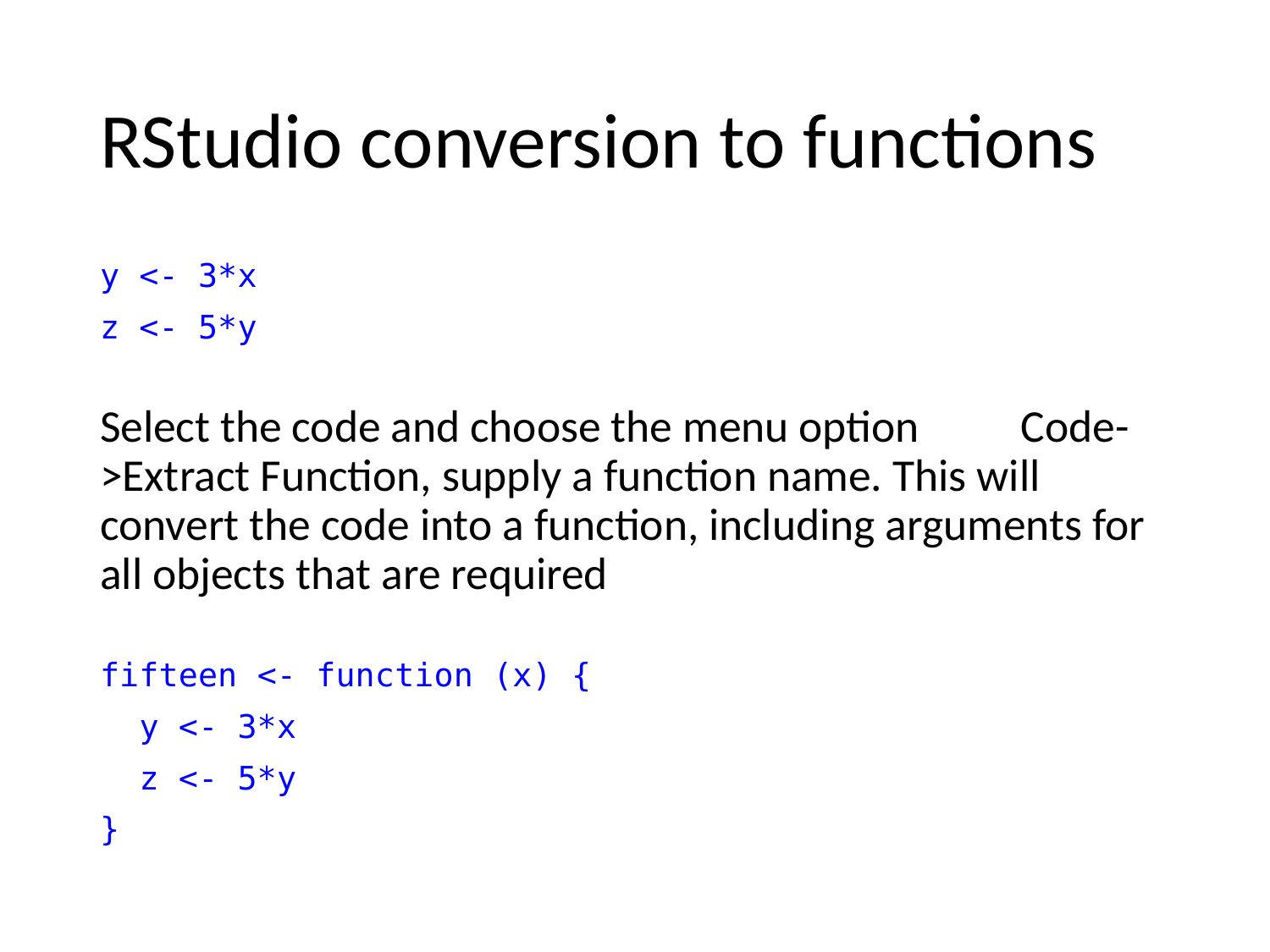

# RStudio conversion to functions
y <- 3*x
z <- 5*y

Select the code and choose the menu option          Code->Extract Function, supply a function name. This will convert the code into a function, including arguments for all objects that are required

fifteen <- function (x) {
  y <- 3*x
  z <- 5*y
}